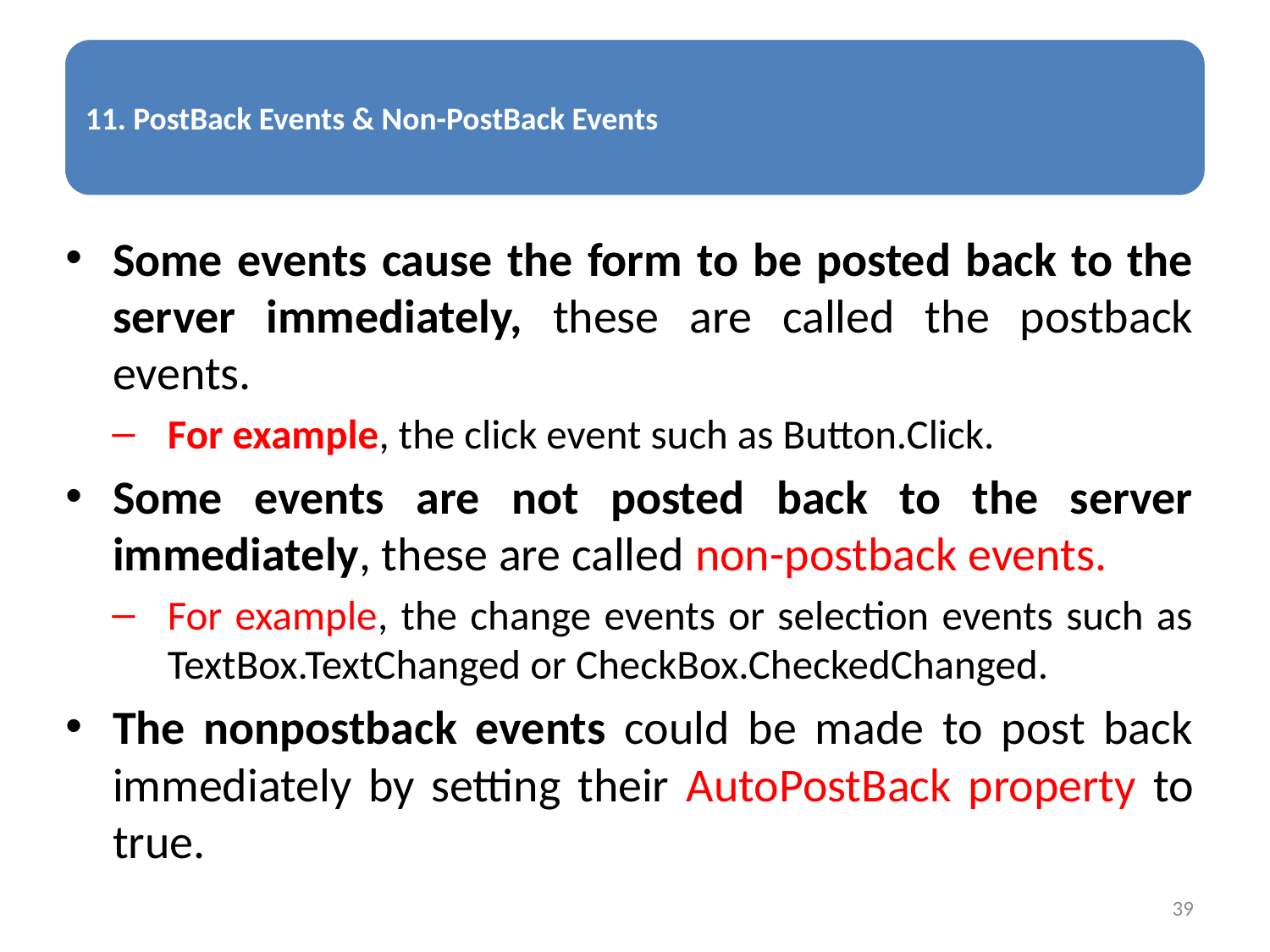

11. PostBack Events & Non-PostBack Events
Some events cause the form to be posted back to the server immediately, these are called the postback events.
For example, the click event such as Button.Click.
Some events are not posted back to the server immediately, these are called non-postback events.
For example, the change events or selection events such as TextBox.TextChanged or CheckBox.CheckedChanged.
The nonpostback events could be made to post back immediately by setting their AutoPostBack property to true.
39